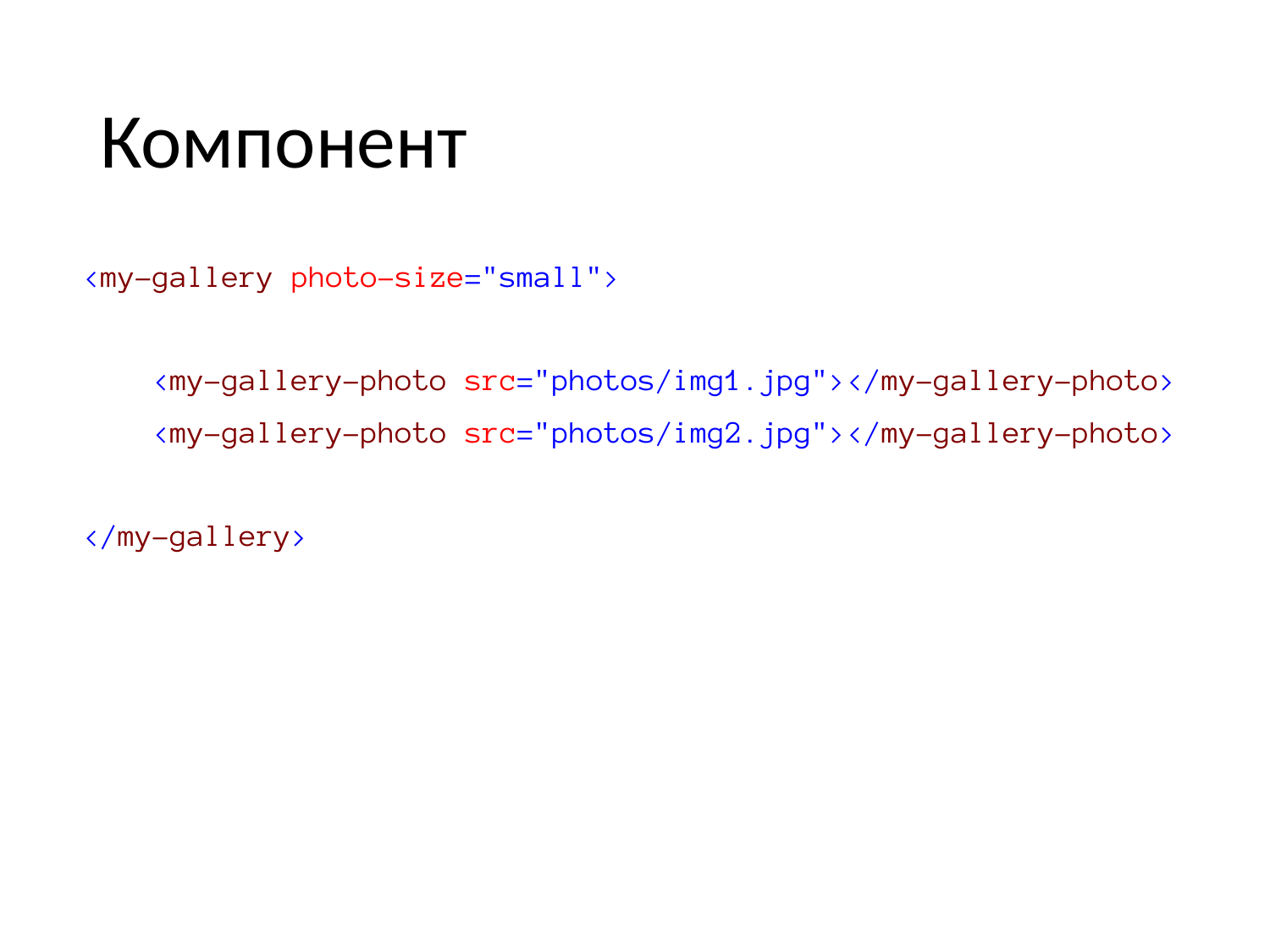

# Компонент
<my-gallery photo-size="small">

    <my-gallery-photo src="photos/img1.jpg"></my-gallery-photo>
    <my-gallery-photo src="photos/img2.jpg"></my-gallery-photo>

</my-gallery>